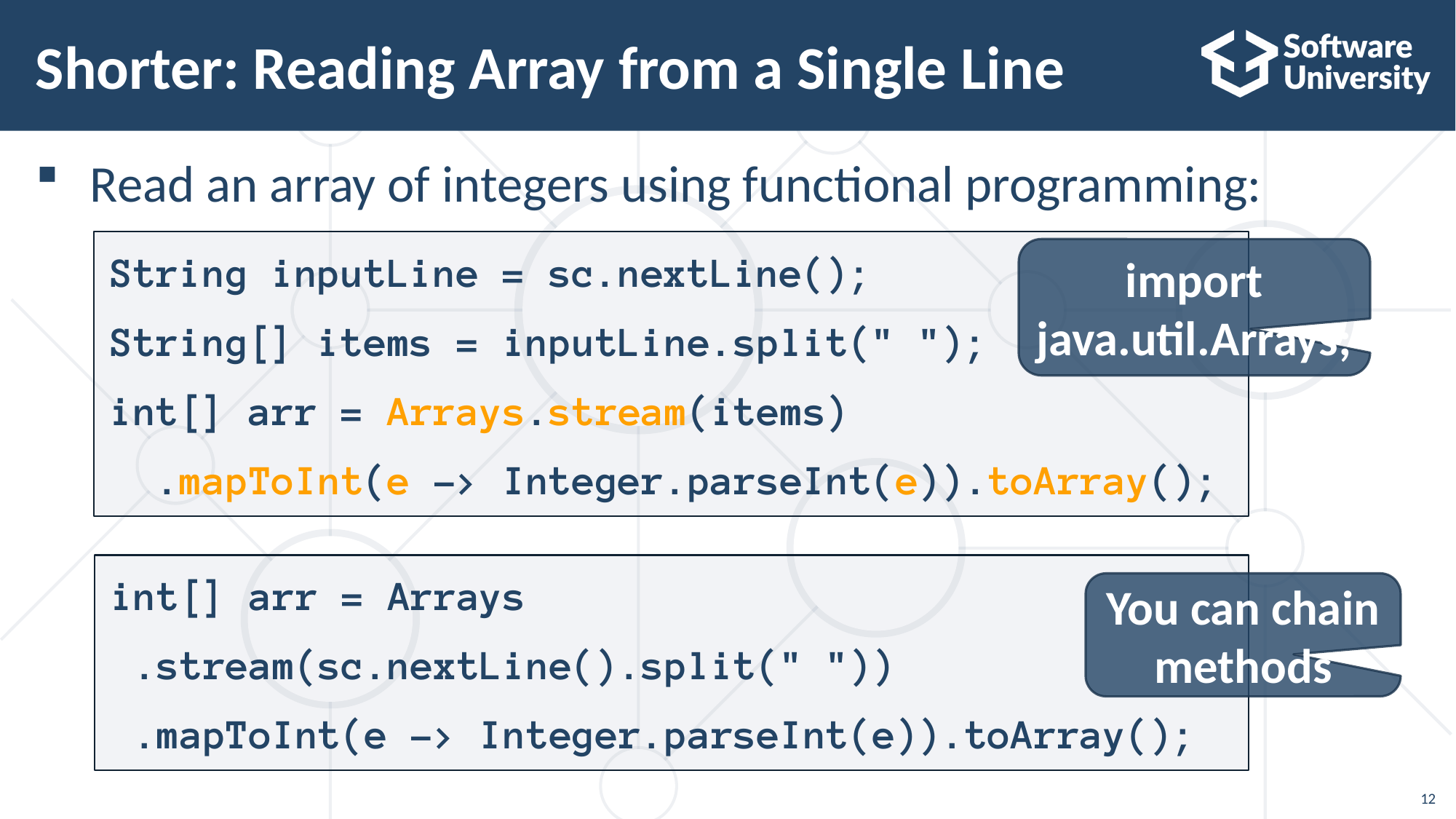

# Shorter: Reading Array from a Single Line
Read an array of integers using functional programming:

String inputLine = sc.nextLine();
String[] items = inputLine.split(" ");
int[] arr = Arrays.stream(items)
  .mapToInt(e -> Integer.parseInt(e)).toArray();
import java.util.Arrays;
int[] arr = Arrays
 .stream(sc.nextLine().split(" "))
 .mapToInt(e -> Integer.parseInt(e)).toArray();
You can chain methods
12